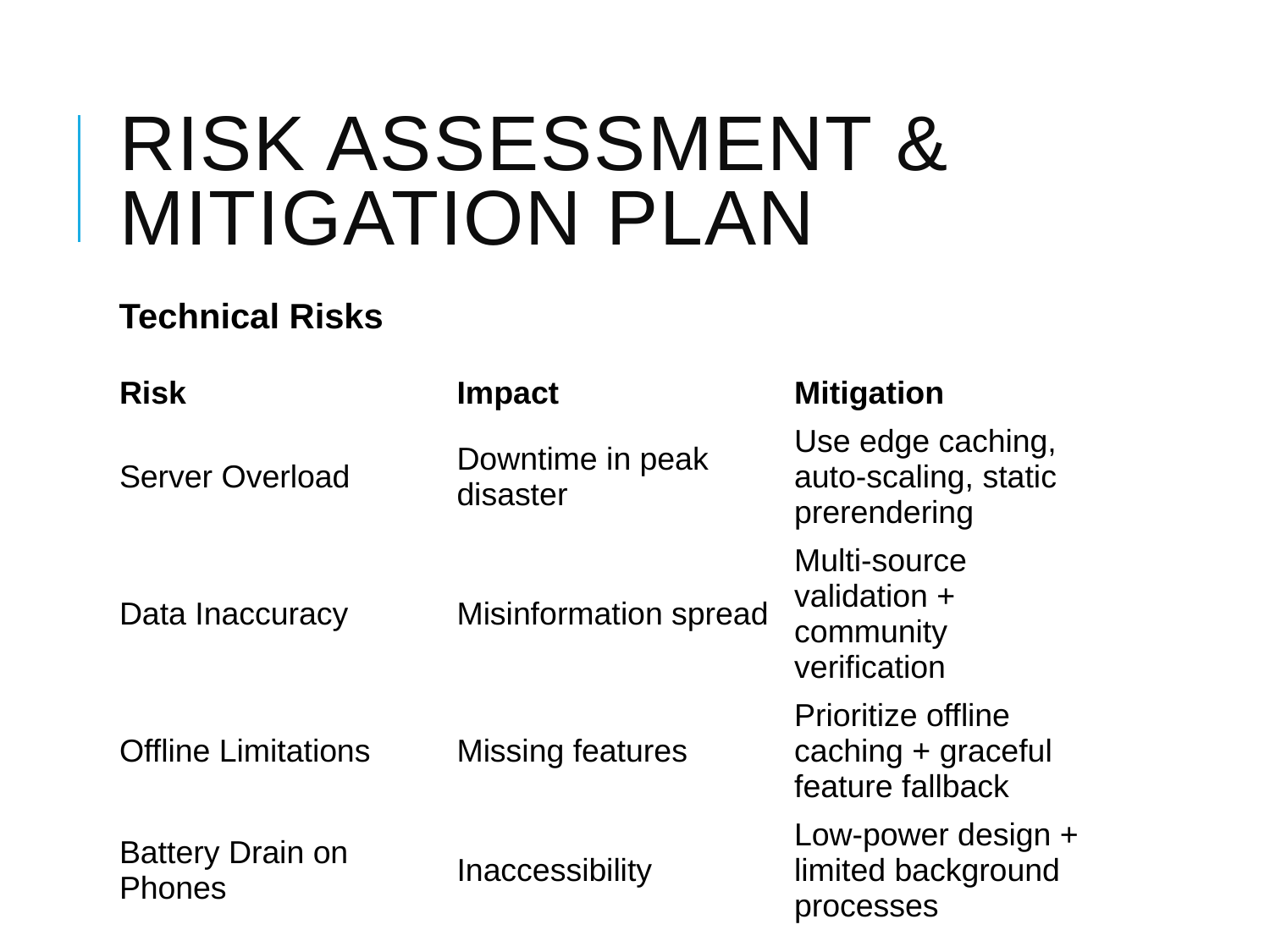

# Risk Assessment & Mitigation Plan
Technical Risks
| Risk | Impact | Mitigation |
| --- | --- | --- |
| Server Overload | Downtime in peak disaster | Use edge caching, auto-scaling, static prerendering |
| Data Inaccuracy | Misinformation spread | Multi-source validation + community verification |
| Offline Limitations | Missing features | Prioritize offline caching + graceful feature fallback |
| Battery Drain on Phones | Inaccessibility | Low-power design + limited background processes |